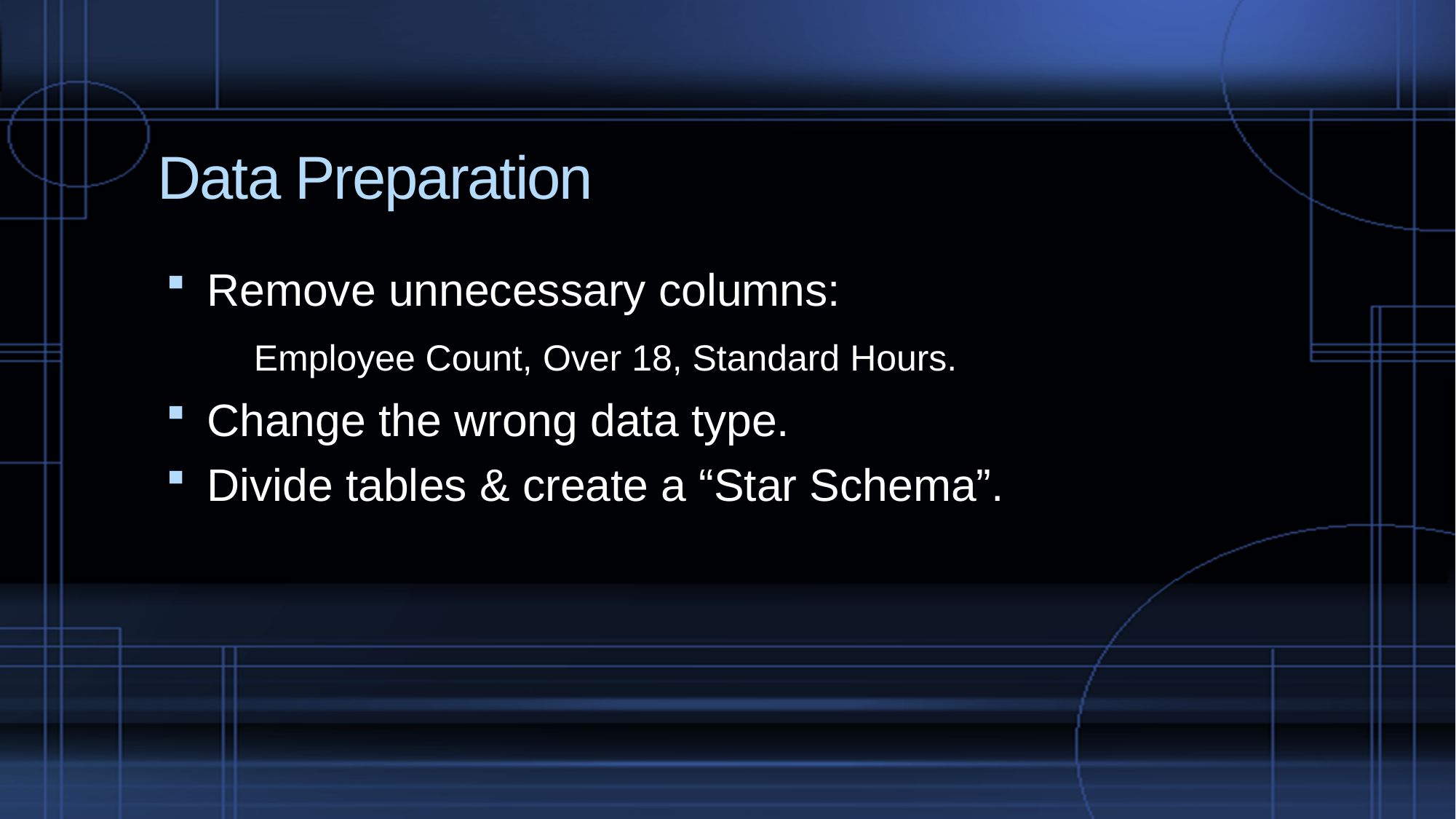

# Data Preparation
Remove unnecessary columns:
       Employee Count, Over 18, Standard Hours.
Change the wrong data type.
Divide tables & create a “Star Schema”.